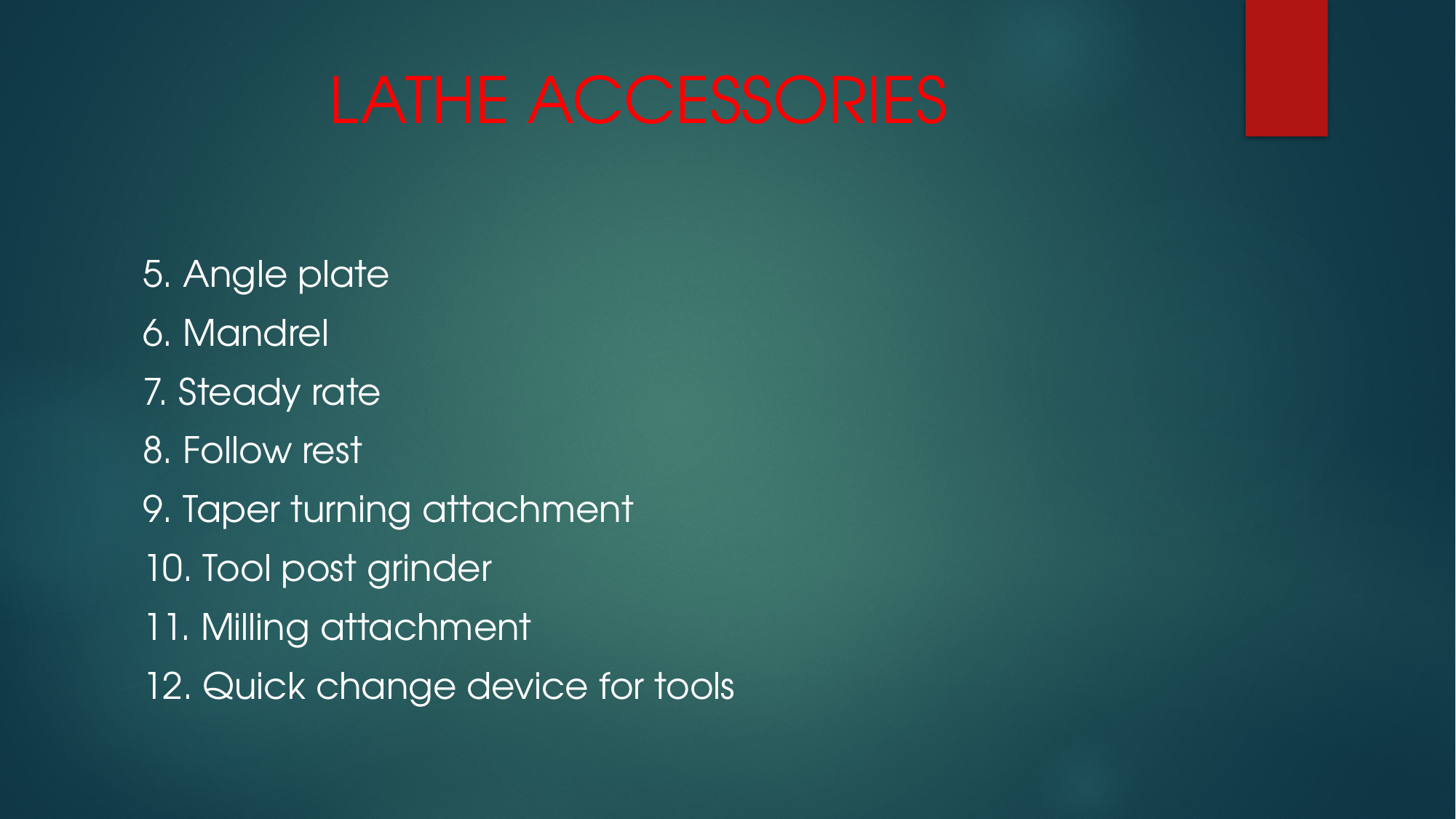

# LATHE ACCESSORIES
5. Angle plate
6. Mandrel
7. Steady rate
8. Follow rest
9. Taper turning attachment
10. Tool post grinder
11. Milling attachment
12. Quick change device for tools